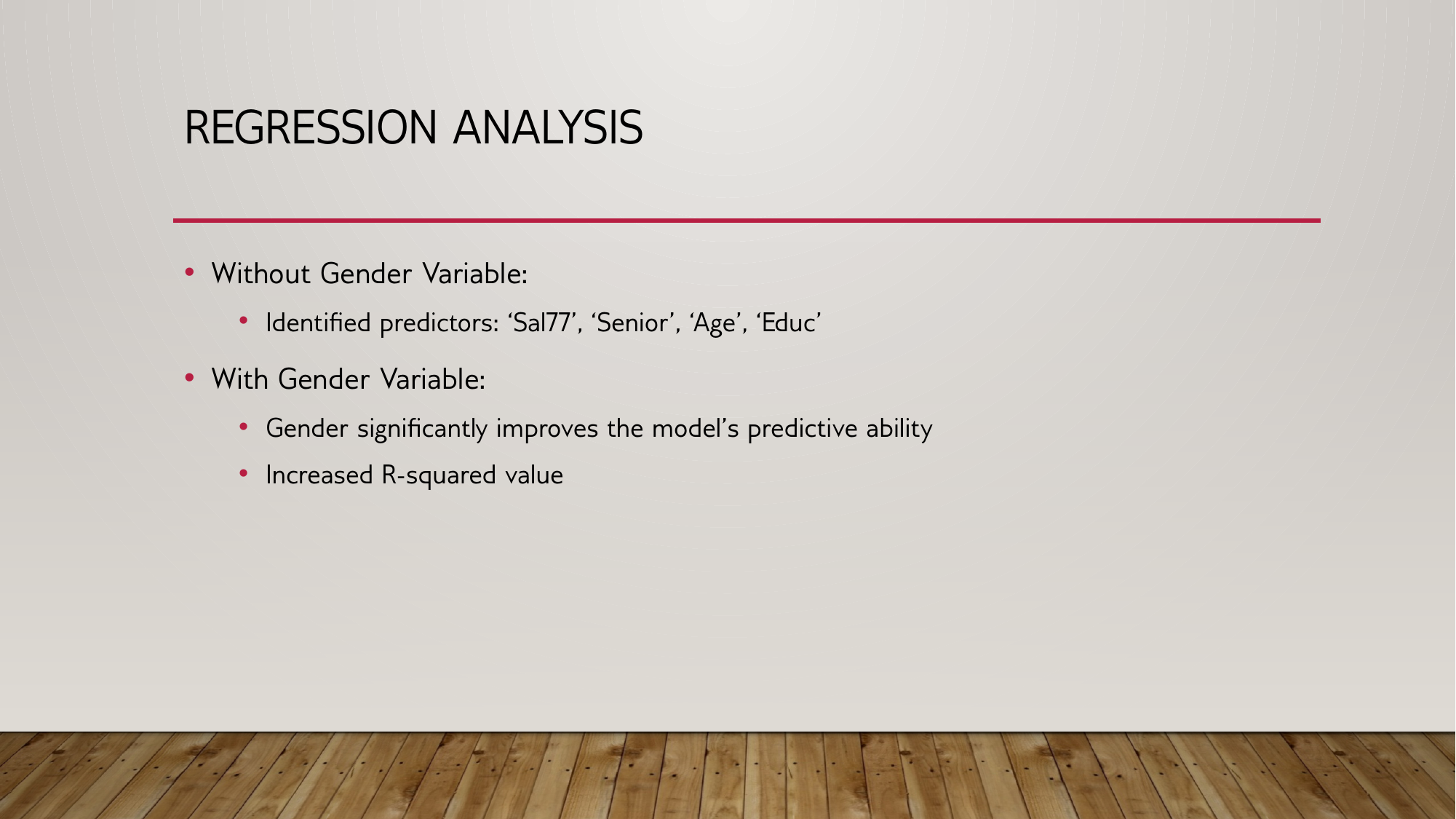

# Regression Analysis
Without Gender Variable:
Identified predictors: ‘Sal77’, ‘Senior’, ‘Age’, ‘Educ’
With Gender Variable:
Gender significantly improves the model’s predictive ability
Increased R-squared value